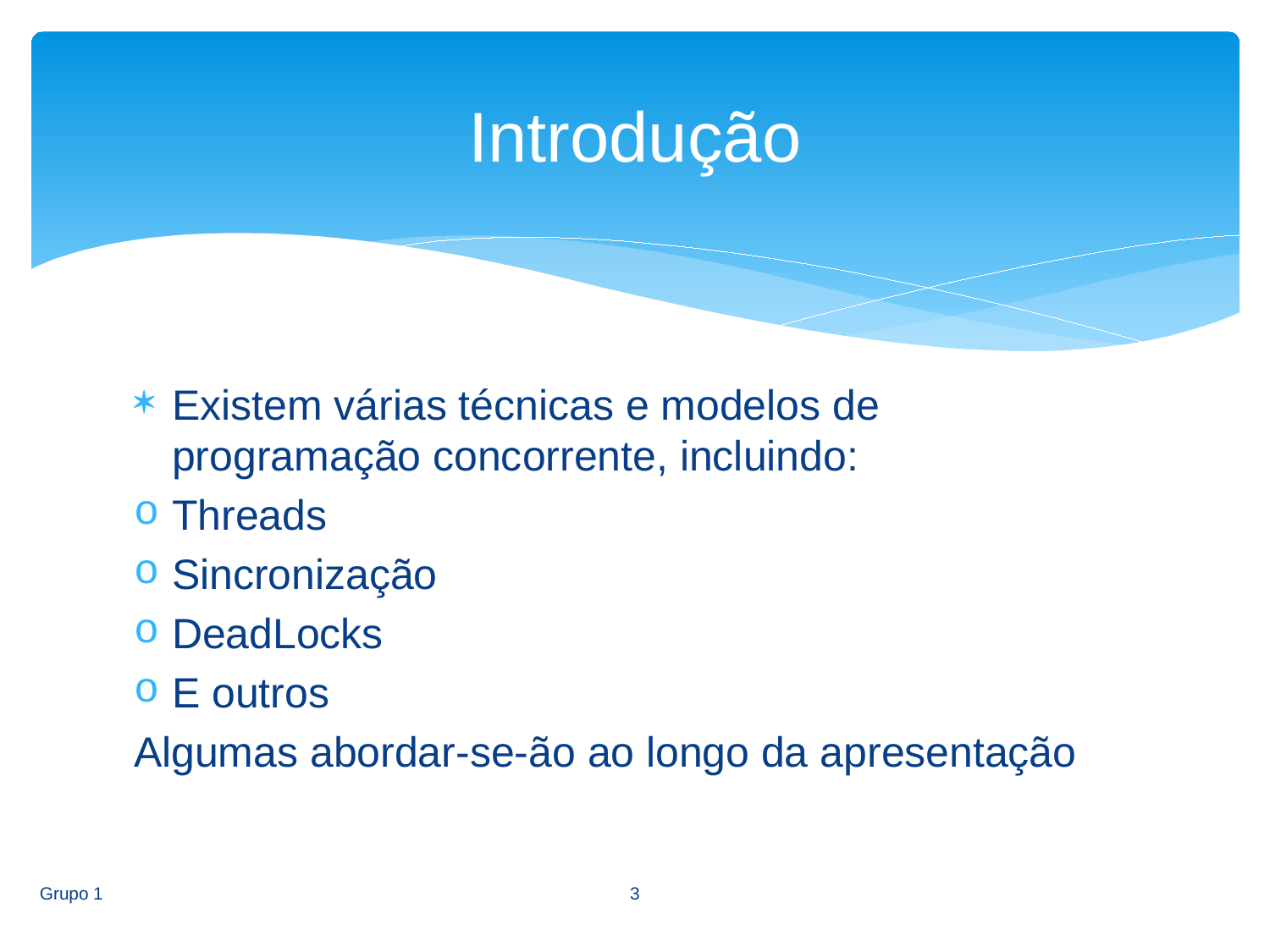

# Introdução
Existem várias técnicas e modelos de programação concorrente, incluindo:
Threads
Sincronização
DeadLocks
E outros
Algumas abordar-se-ão ao longo da apresentação
3
Grupo 1